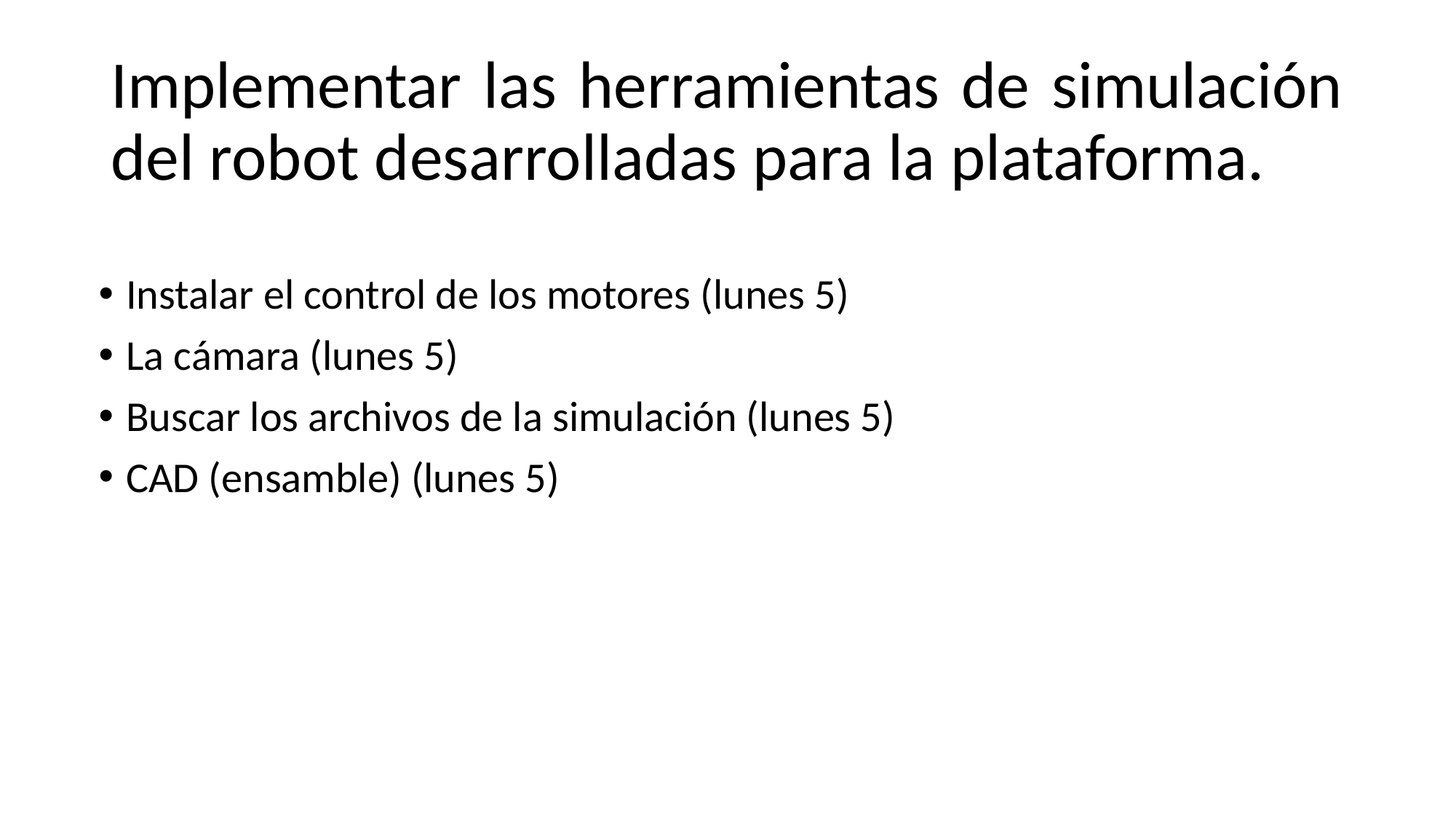

# Implementar las herramientas de simulación del robot desarrolladas para la plataforma.
Instalar el control de los motores (lunes 5)
La cámara (lunes 5)
Buscar los archivos de la simulación (lunes 5)
CAD (ensamble) (lunes 5)